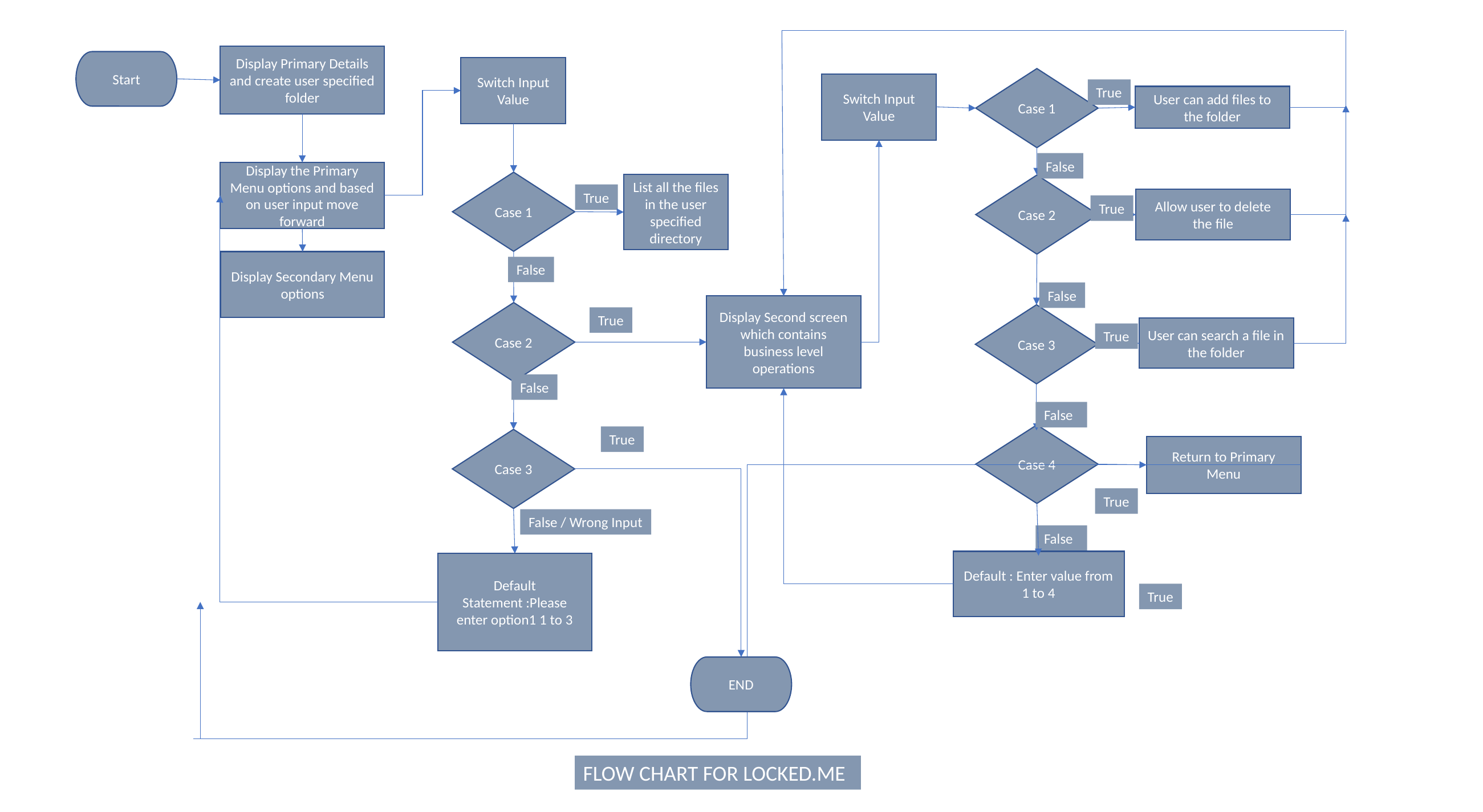

Display Primary Details and create user specified folder
Start
Switch Input
Value
Case 1
Switch Input
Value
True
User can add files to the folder
False
Display the Primary Menu options and based on user input move forward
Case 1
List all the files in the user specified directory
Case 2
True
Allow user to delete the file
True
Display Secondary Menu options
False
False
Display Second screen which contains business level operations
Case 2
Case 3
True
User can search a file in the folder
True
False
False
Case 4
True
Case 3
Return to Primary Menu
True
False / Wrong Input
False
Default : Enter value from 1 to 4
Default Statement :Please enter option1 1 to 3
True
END
FLOW CHART FOR LOCKED.ME